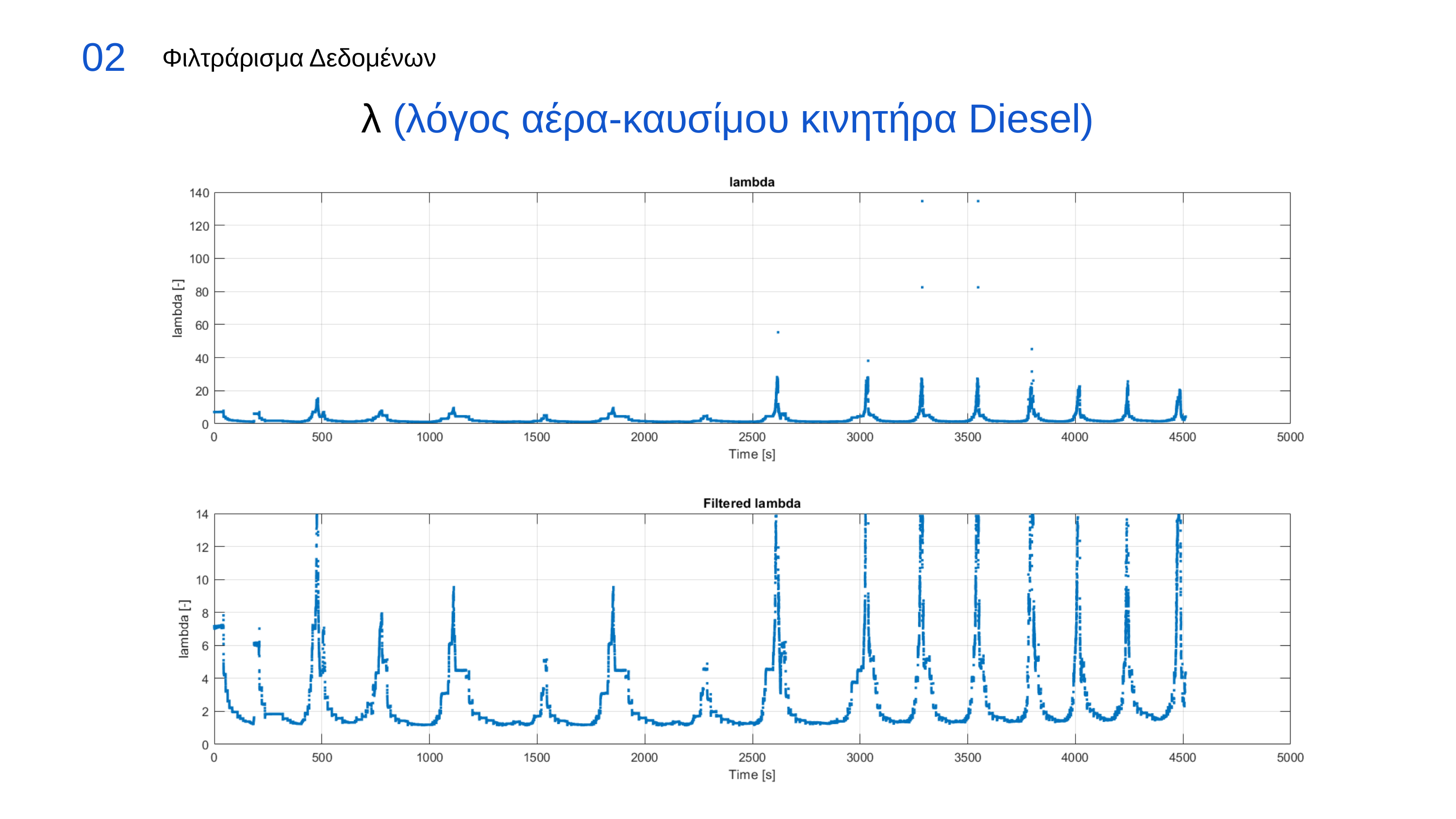

02
Φιλτράρισμα Δεδομένων
λ (λόγος αέρα-καυσίμου κινητήρα Diesel)